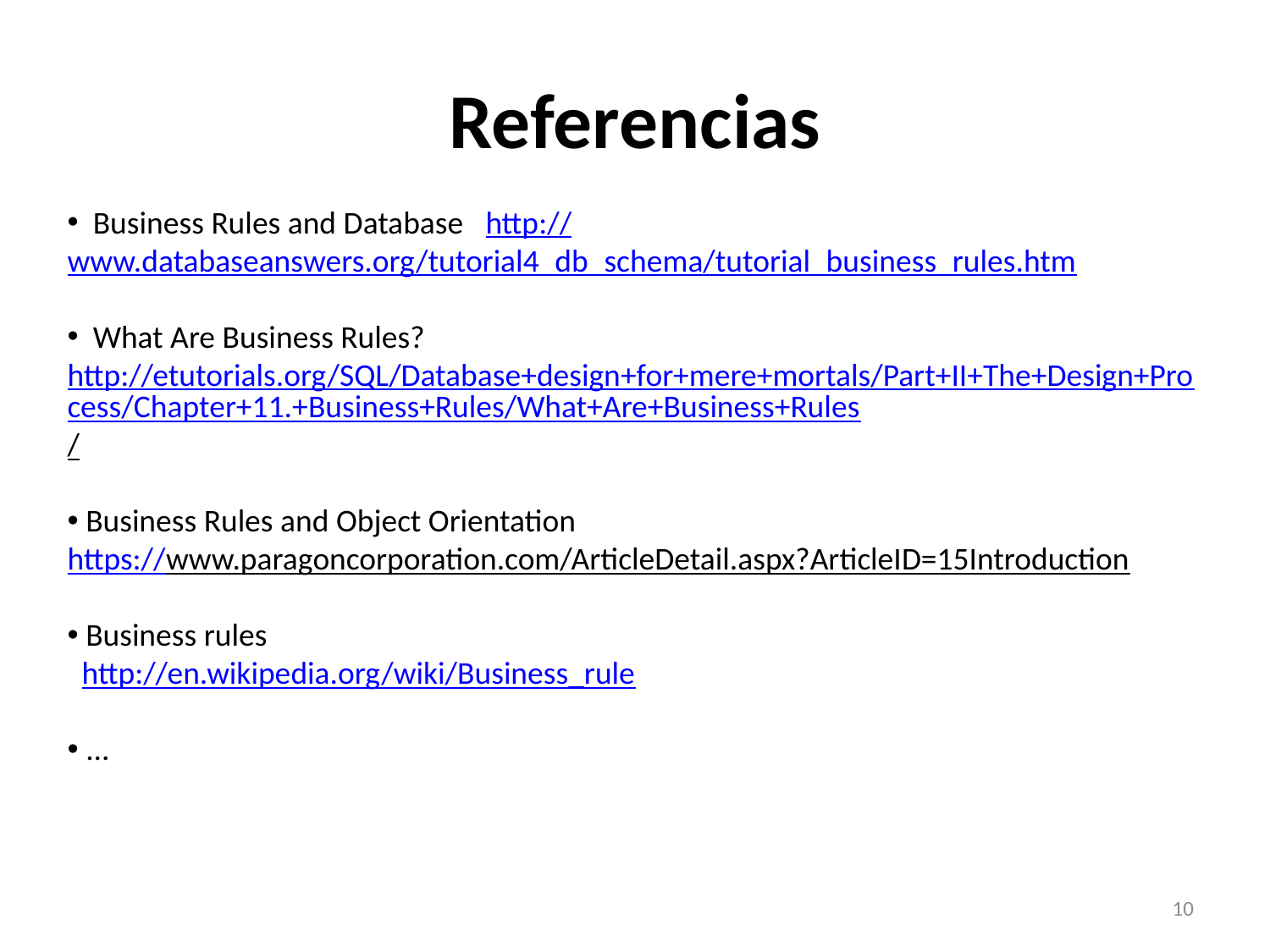

# Referencias
  Business Rules and Database   http://www.databaseanswers.org/tutorial4_db_schema/tutorial_business_rules.htm

  What Are Business Rules?
http://etutorials.org/SQL/Database+design+for+mere+mortals/Part+II+The+Design+Process/Chapter+11.+Business+Rules/What+Are+Business+Rules/

 Business Rules and Object Orientation
https://www.paragoncorporation.com/ArticleDetail.aspx?ArticleID=15Introduction

 Business rules
  http://en.wikipedia.org/wiki/Business_rule

 ...
10